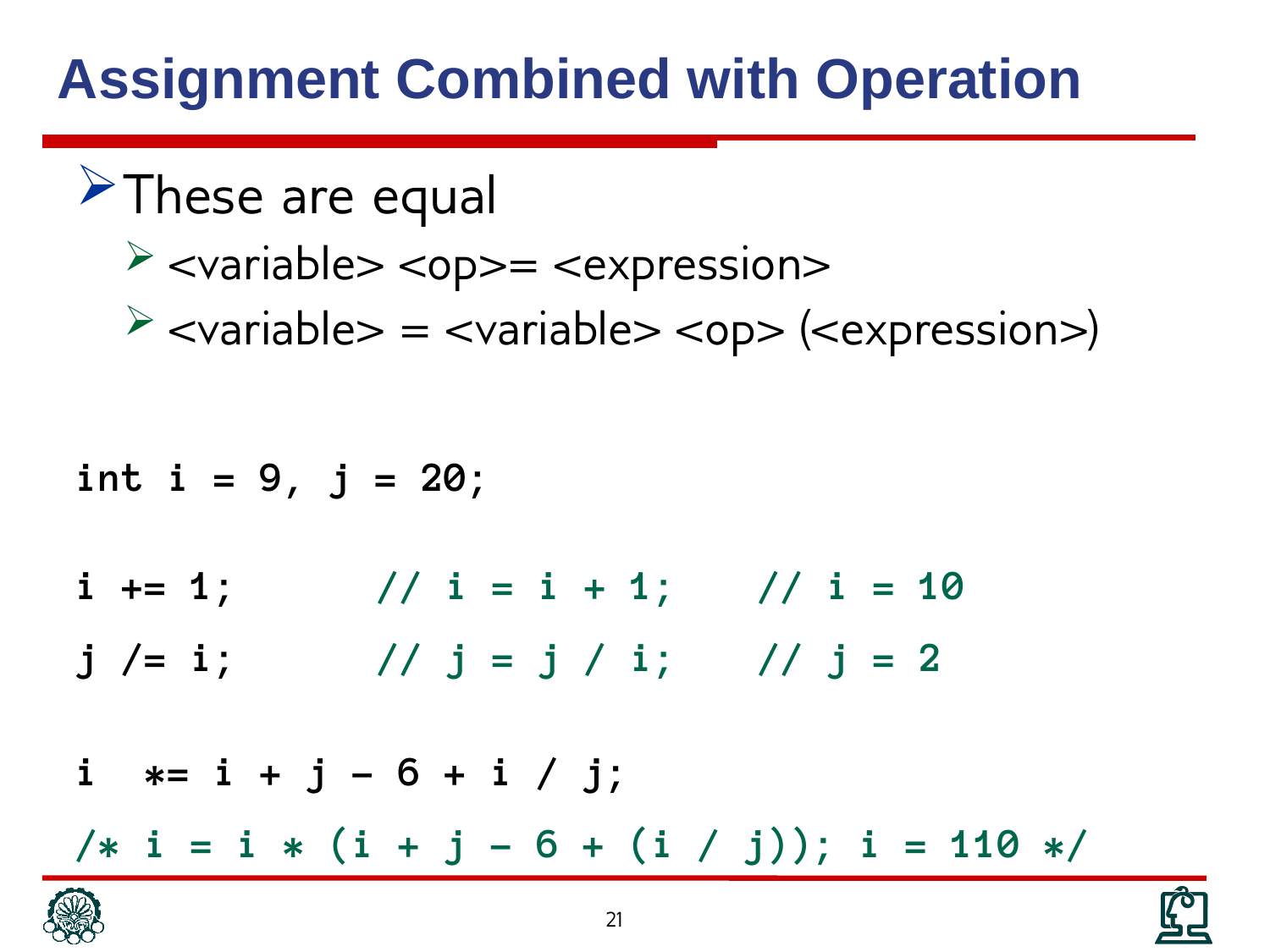

Assignment Combined with Operation
These are equal
<variable> <op>= <expression>
<variable> = <variable> <op> (<expression>)

int i = 9, j = 20;

i += 1;		// i = i + 1; 	// i = 10
j /= i;		// j = j / i;	// j = 2

i  *= i + j - 6 + i / j;
/* i = i * (i + j - 6 + (i / j)); i = 110 */
21